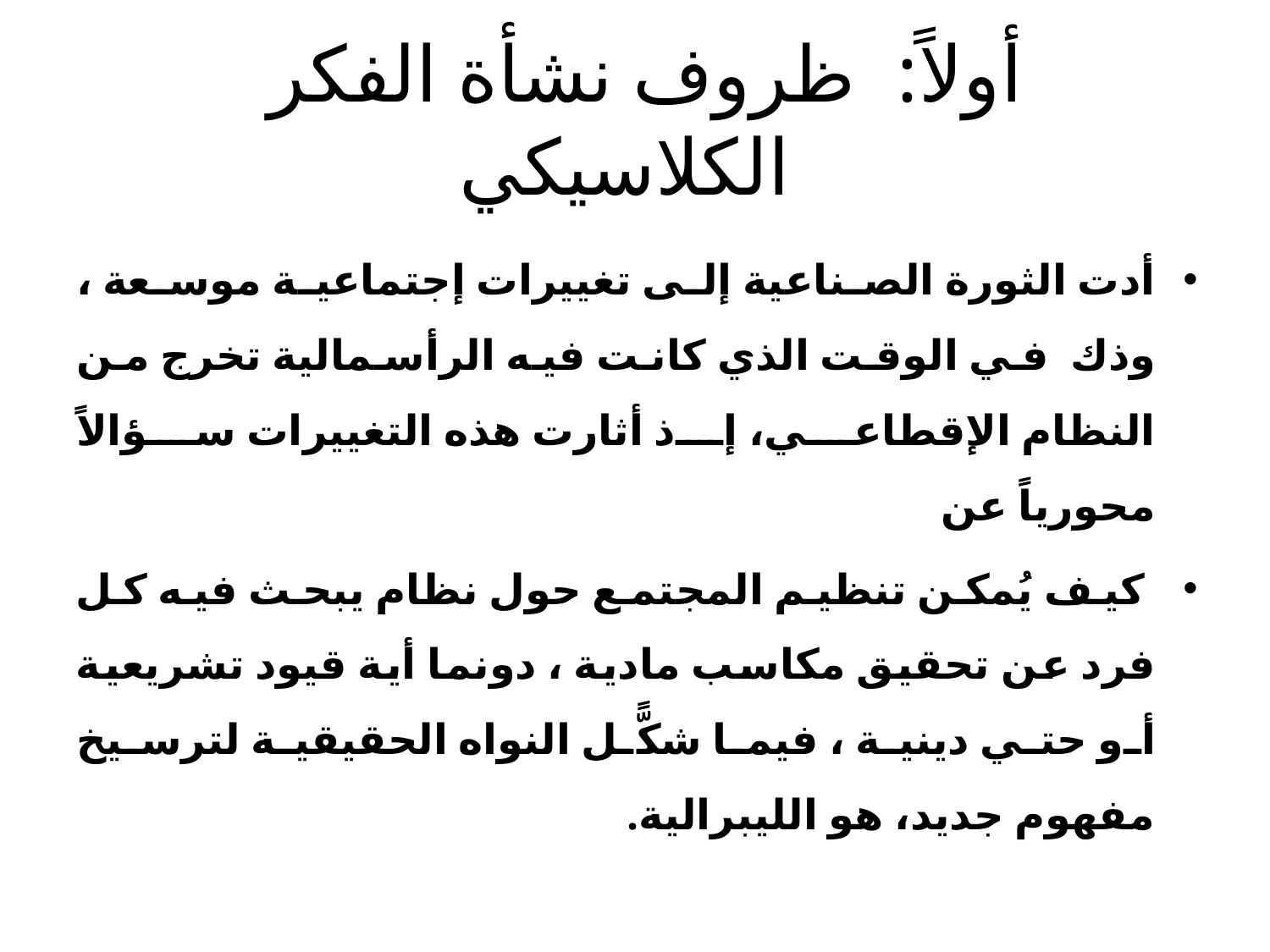

# أولاً:  ظروف نشأة الفكر الكلاسيكي
أدت الثورة الصناعية إلى تغييرات إجتماعية موسعة ، وذك  في الوقت الذي كانت فيه الرأسمالية تخرج من النظام الإقطاعي، إذ أثارت هذه التغييرات سؤالاً محورياً عن
 كيف يُمكن تنظيم المجتمع حول نظام يبحث فيه كل فرد عن تحقيق مكاسب مادية ، دونما أية قيود تشريعية أو حتي دينية ، فيما شكًّل النواه الحقيقية لترسيخ مفهوم جديد، هو الليبرالية.